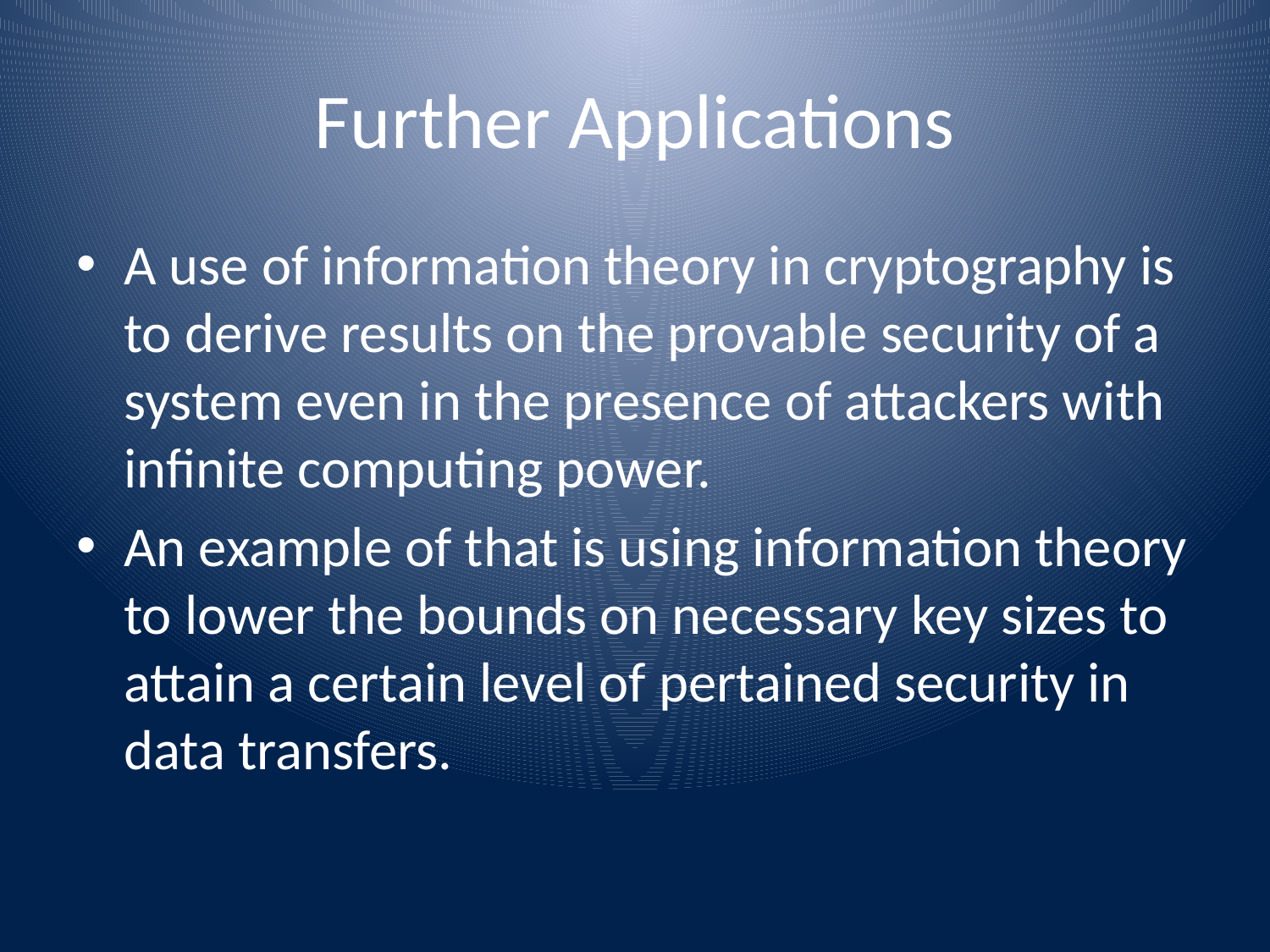

# Further Applications
A use of information theory in cryptography is to derive results on the provable security of a system even in the presence of attackers with infinite computing power.
An example of that is using information theory to lower the bounds on necessary key sizes to attain a certain level of pertained security in data transfers.